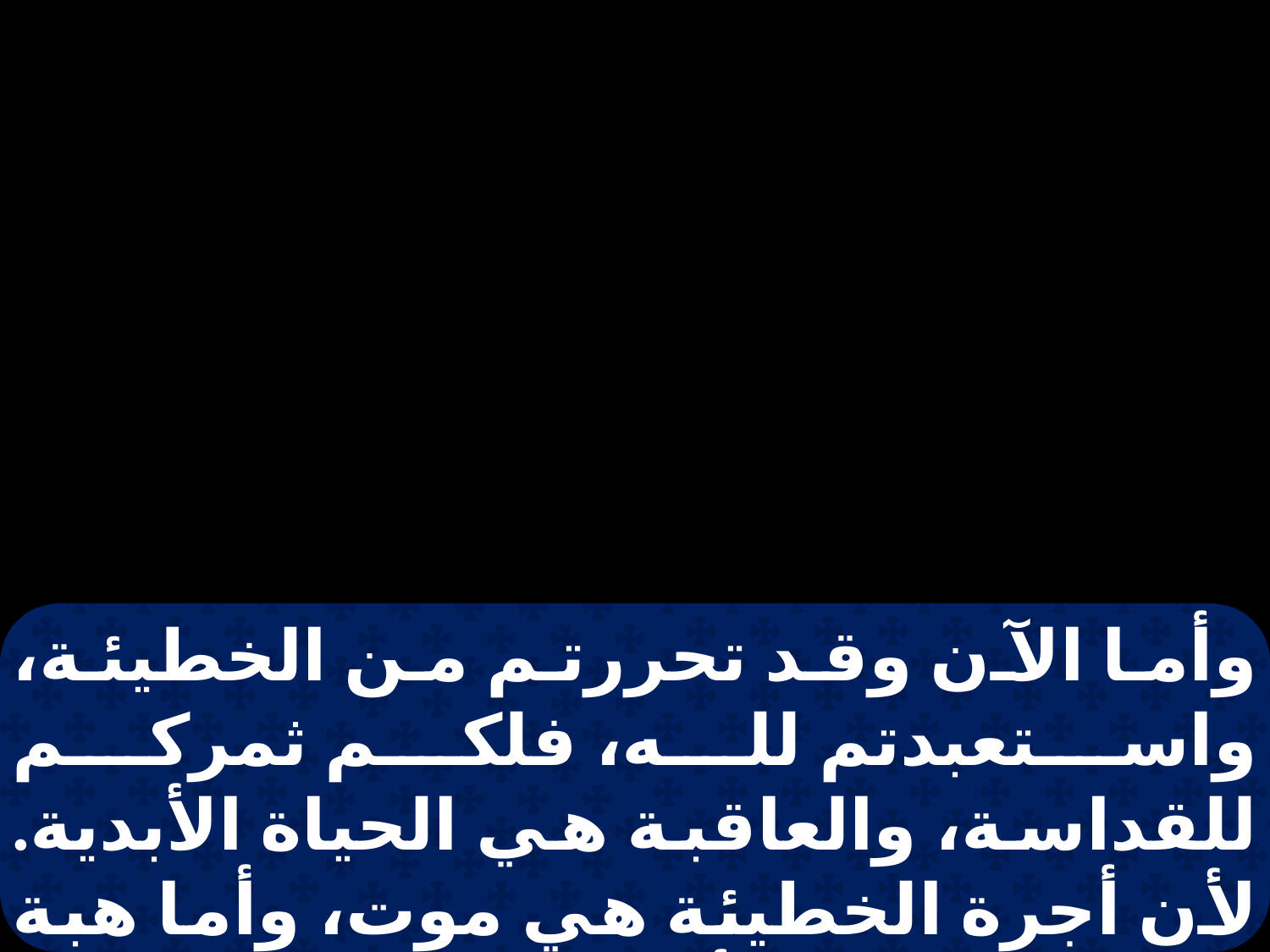

وأما الآن وقد تحررتم من الخطيئة، واستعبدتم لله، فلكم ثمركم للقداسة، والعاقبة هي الحياة الأبدية. لأن أجرة الخطيئة هي موت، وأما هبة الله فهي حياة أبدية بالمسيح يسوع ربنا.